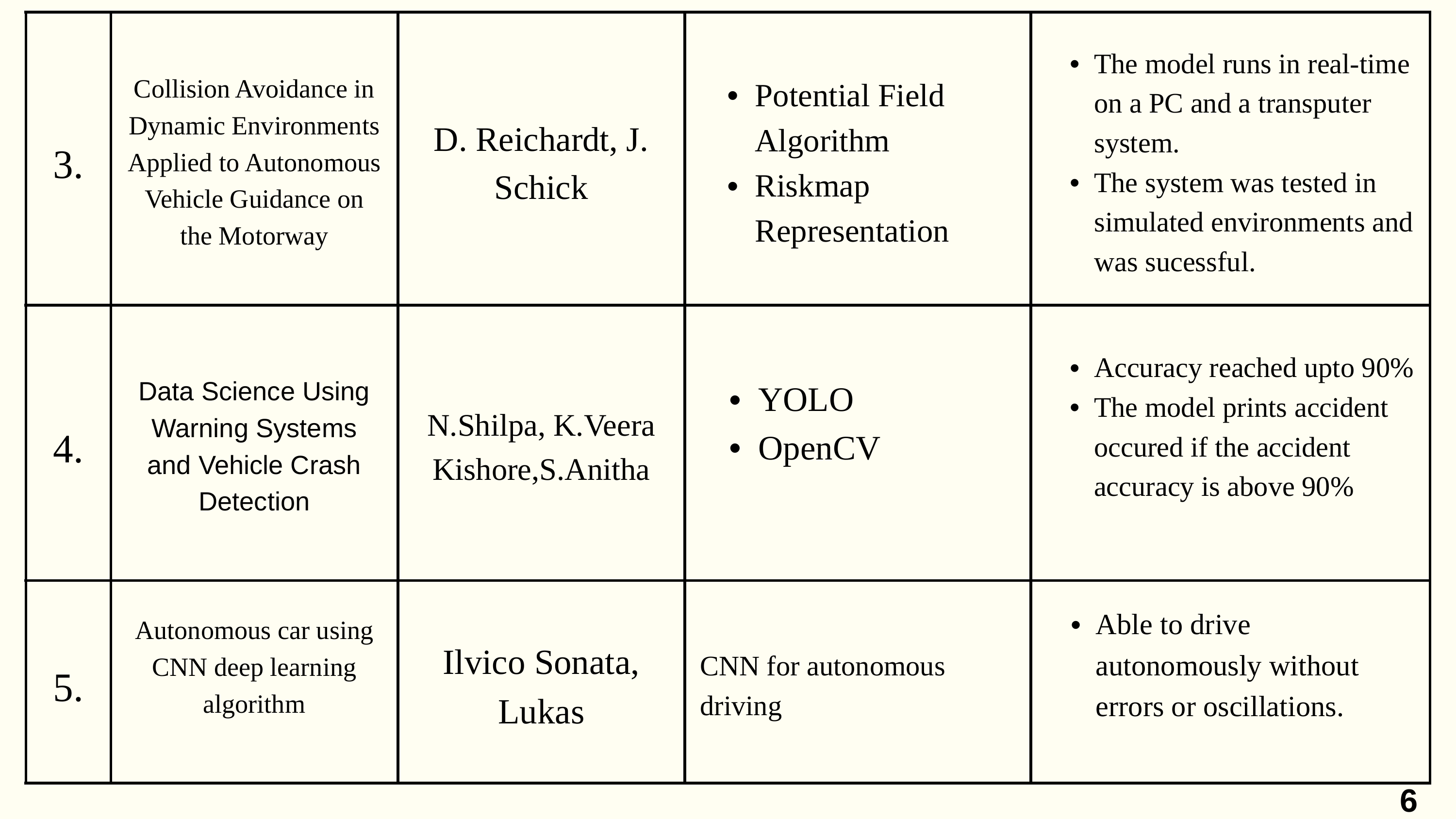

| 3. | Collision Avoidance in Dynamic Environments Applied to Autonomous Vehicle Guidance on the Motorway | D. Reichardt, J. Schick | Potential Field Algorithm Riskmap Representation | The model runs in real-time on a PC and a transputer system. The system was tested in simulated environments and was sucessful. |
| --- | --- | --- | --- | --- |
| 4. | Data Science Using Warning Systems and Vehicle Crash Detection | N.Shilpa, K.Veera Kishore,S.Anitha | YOLO OpenCV | Accuracy reached upto 90% The model prints accident occured if the accident accuracy is above 90% |
| 5. | Autonomous car using CNN deep learning algorithm | Ilvico Sonata, Lukas | CNN for autonomous driving | Able to drive autonomously without errors or oscillations. |
6